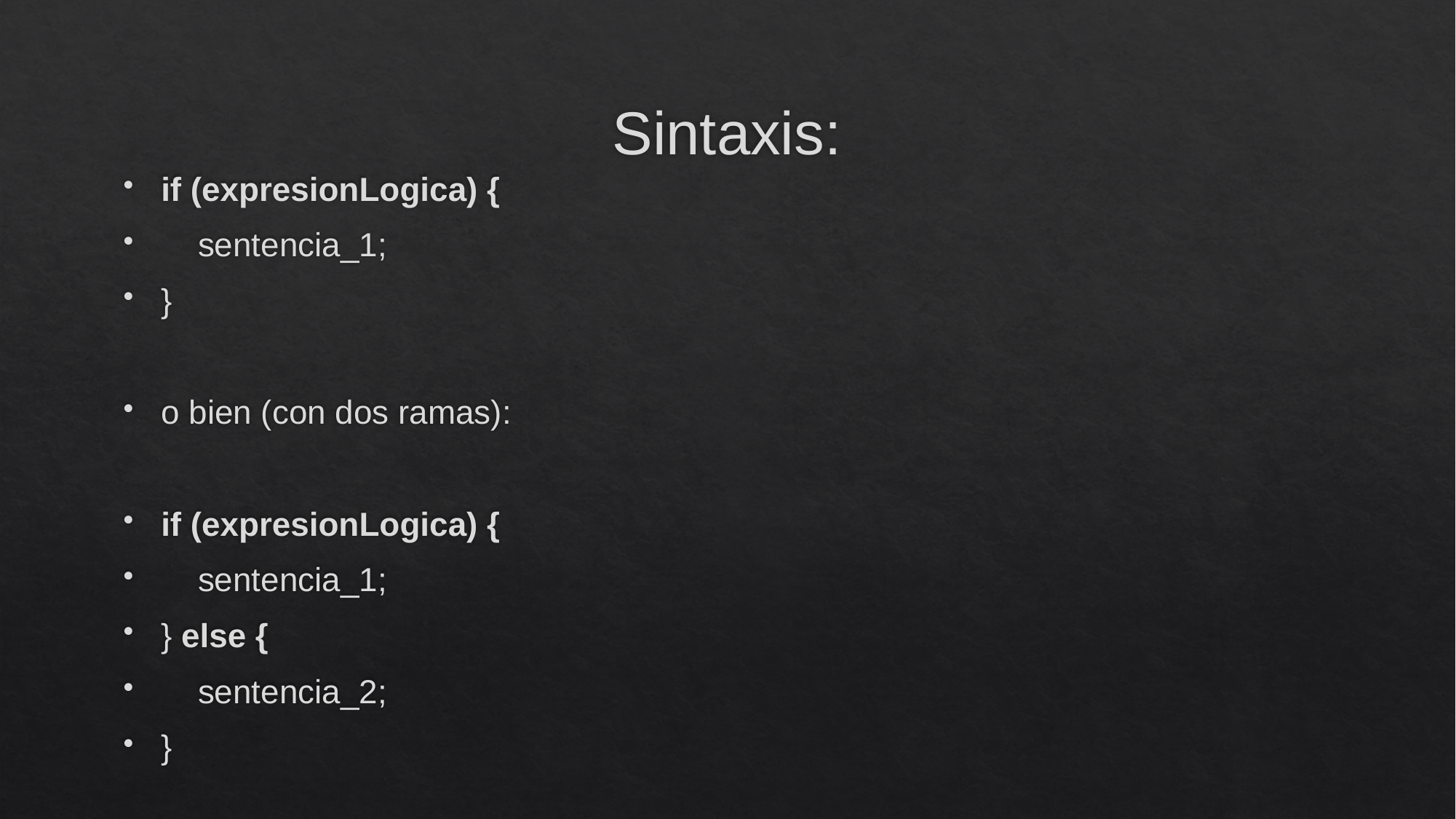

# Sintaxis:
if (expresionLogica) {
    sentencia_1;
}

o bien (con dos ramas):

if (expresionLogica) {
    sentencia_1;
} else {
    sentencia_2;
}